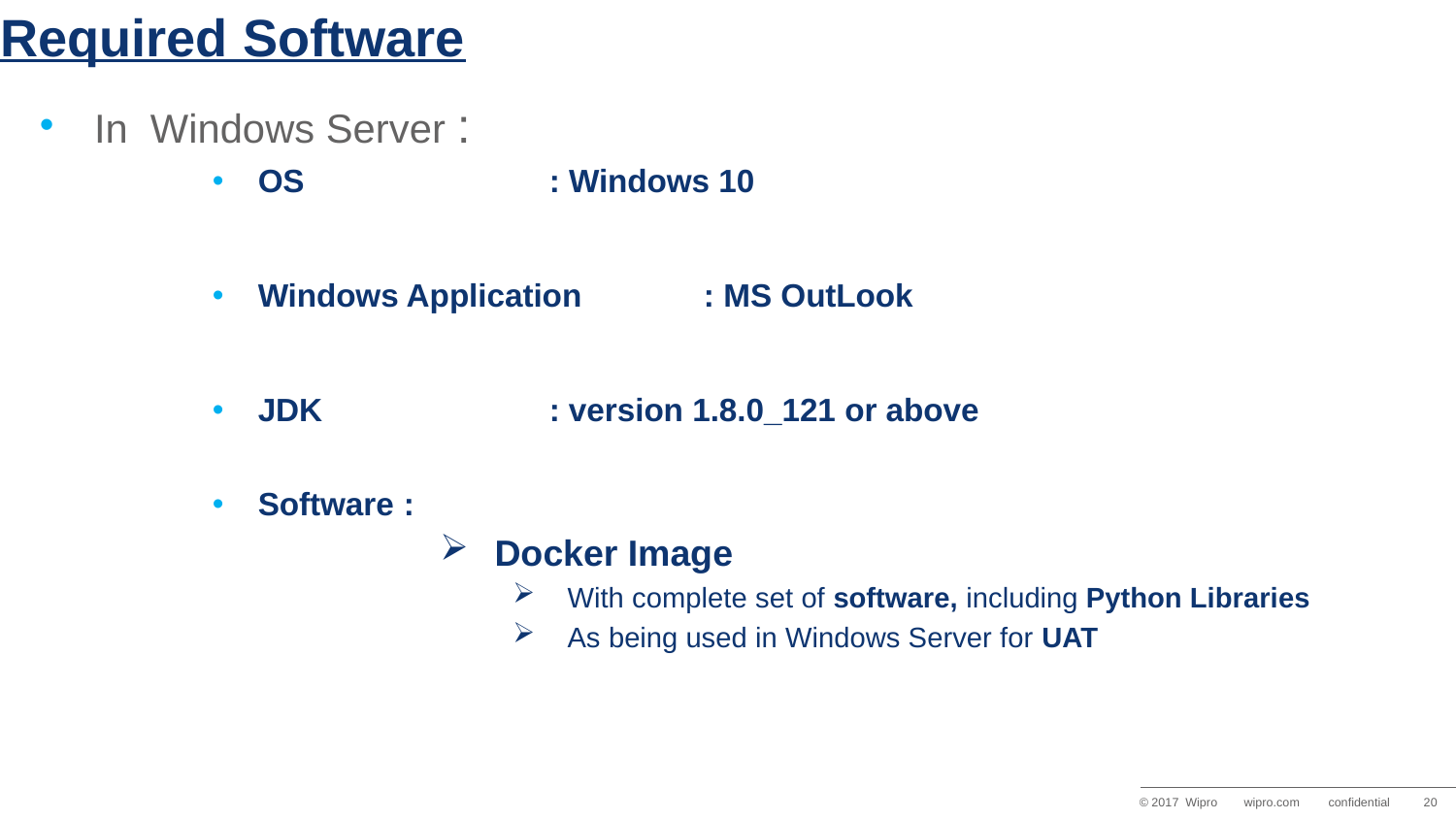

# Required Software
In  Windows Server :
OS		: Windows 10

Windows Application	 : MS OutLook

JDK		: version 1.8.0_121 or above

Software	:
Docker Image
With complete set of software, including Python Libraries
As being used in Windows Server for UAT